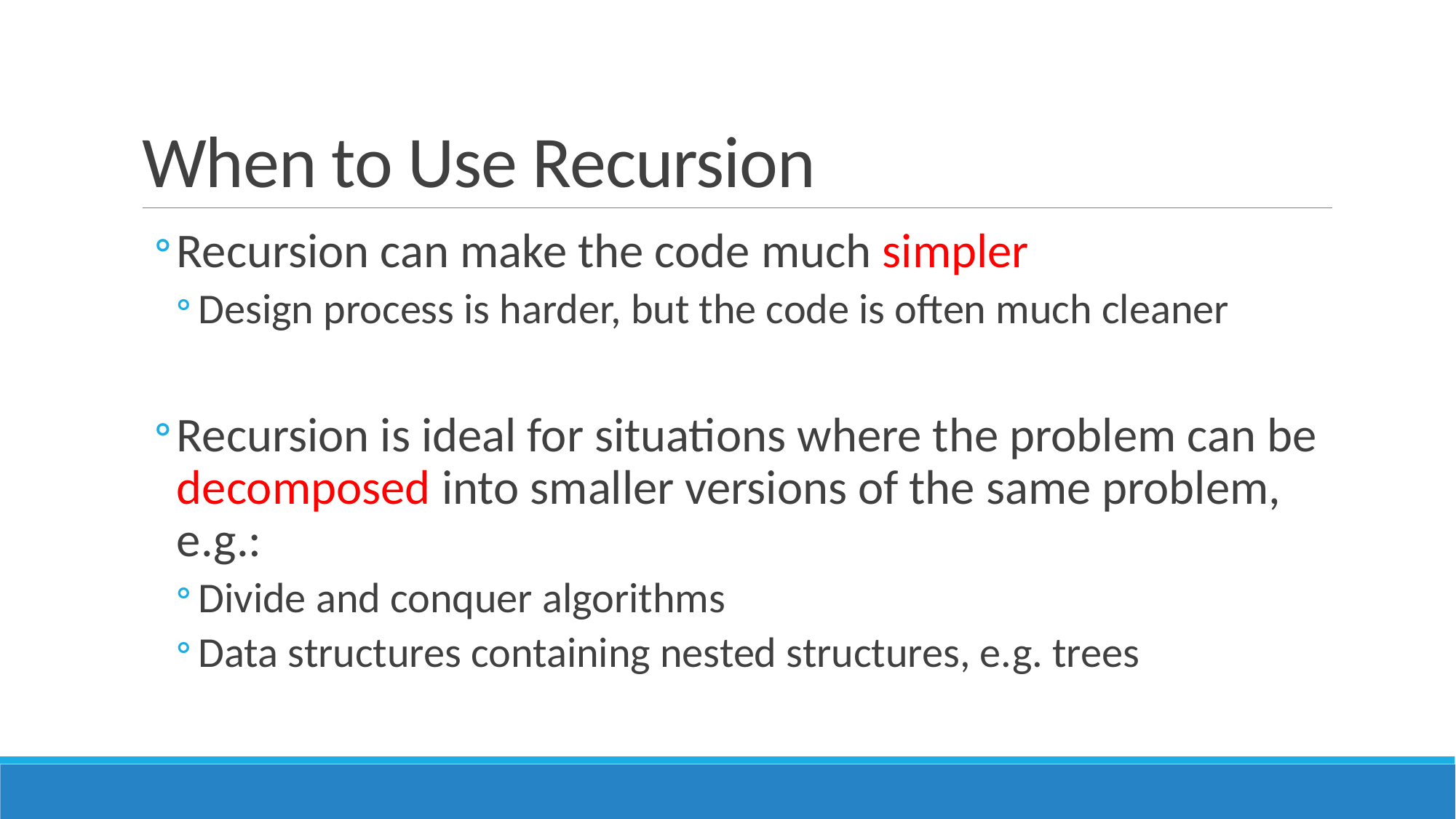

# When to Use Recursion
Recursion can make the code much simpler
Design process is harder, but the code is often much cleaner

Recursion is ideal for situations where the problem can be decomposed into smaller versions of the same problem, e.g.:
Divide and conquer algorithms
Data structures containing nested structures, e.g. trees